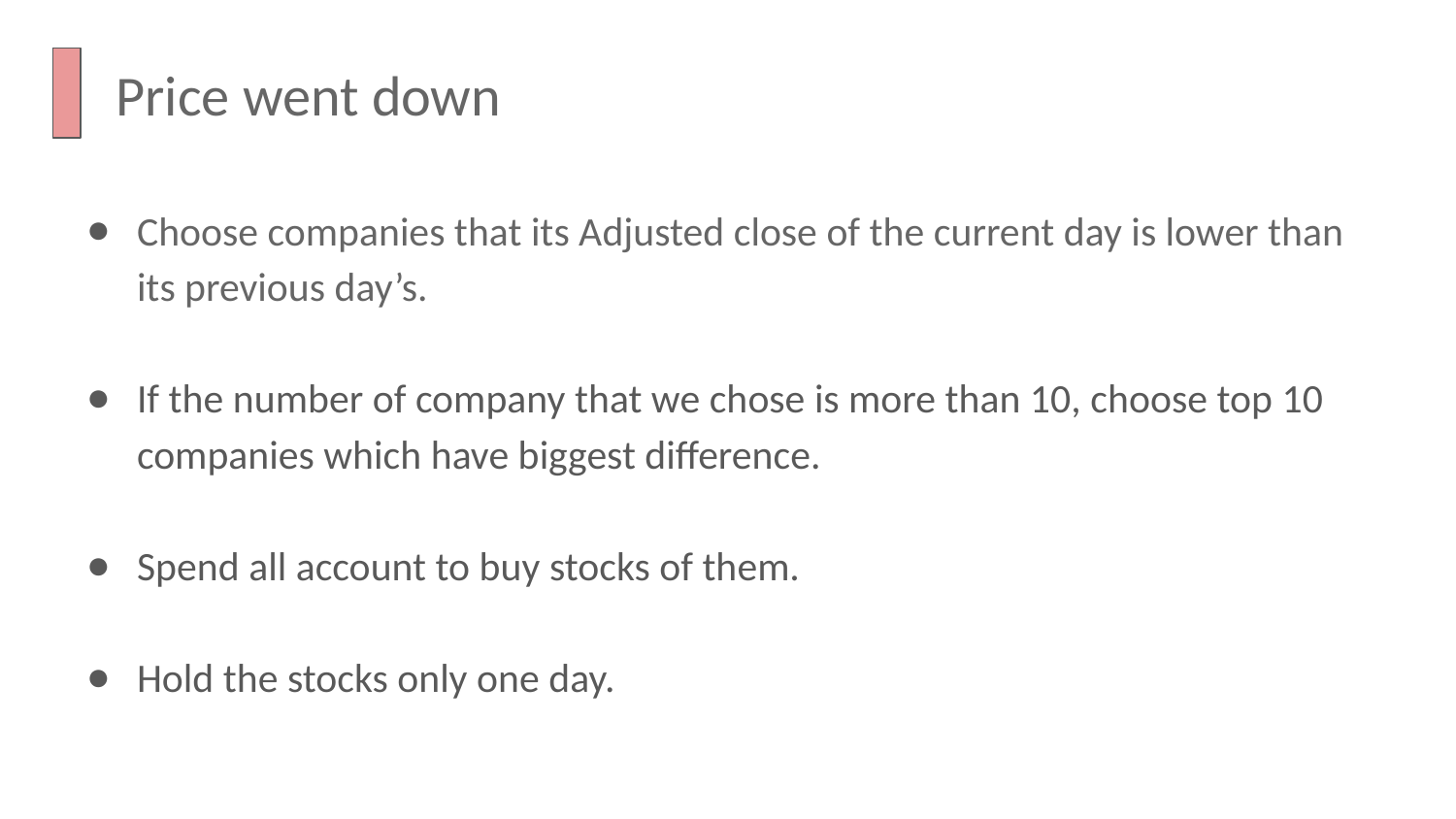

# Price went down

Choose companies that its Adjusted close of the current day is lower than its previous day’s.

If the number of company that we chose is more than 10, choose top 10 companies which have biggest difference.

Spend all account to buy stocks of them.

Hold the stocks only one day.